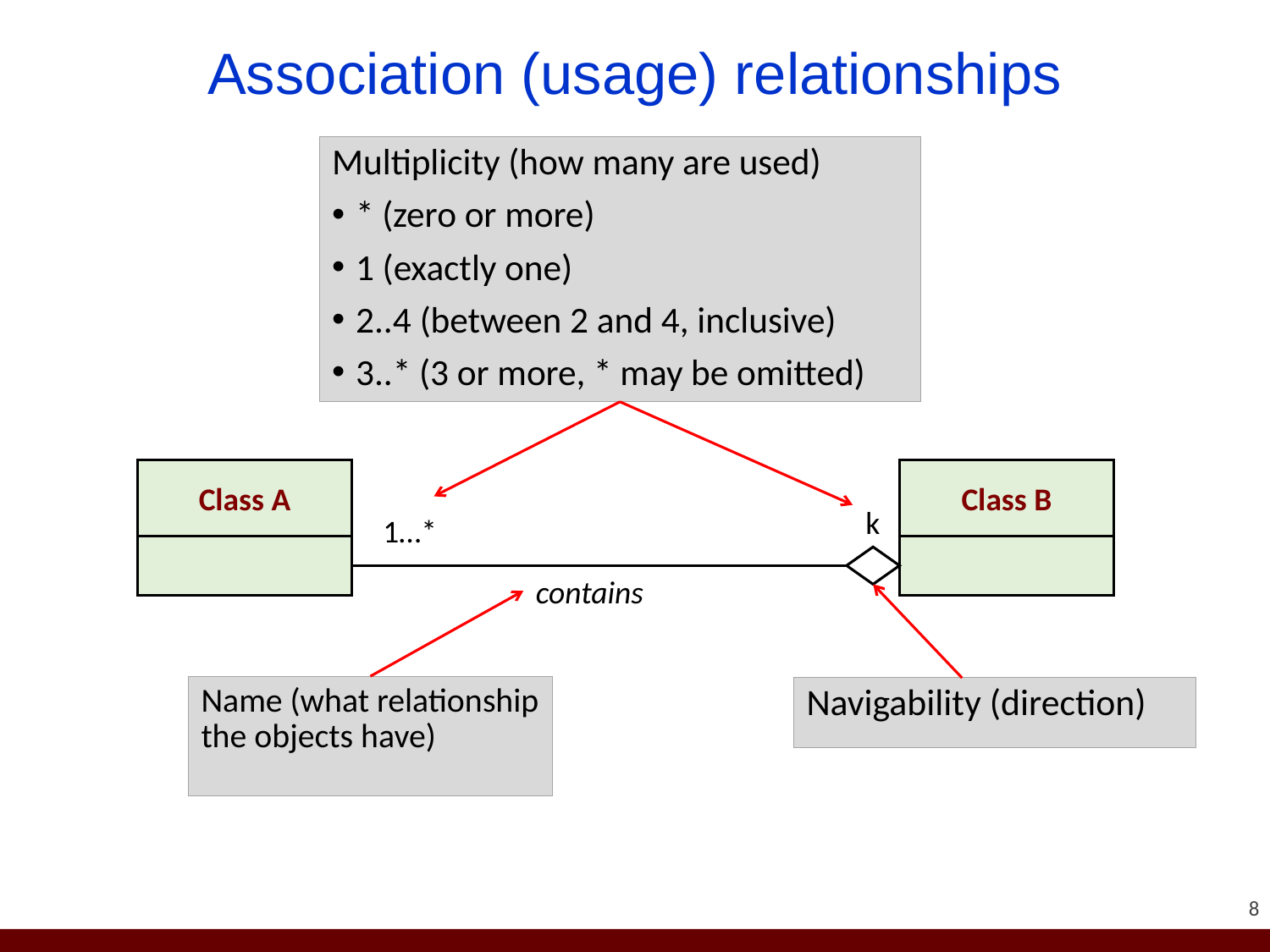

# Association (usage) relationships
Multiplicity (how many are used)
* (zero or more)
1 (exactly one)
2..4 (between 2 and 4, inclusive)
3..* (3 or more, * may be omitted)
Class A

Class B

k
1…*

contains
Name (what relationship the objects have)
Navigability (direction)